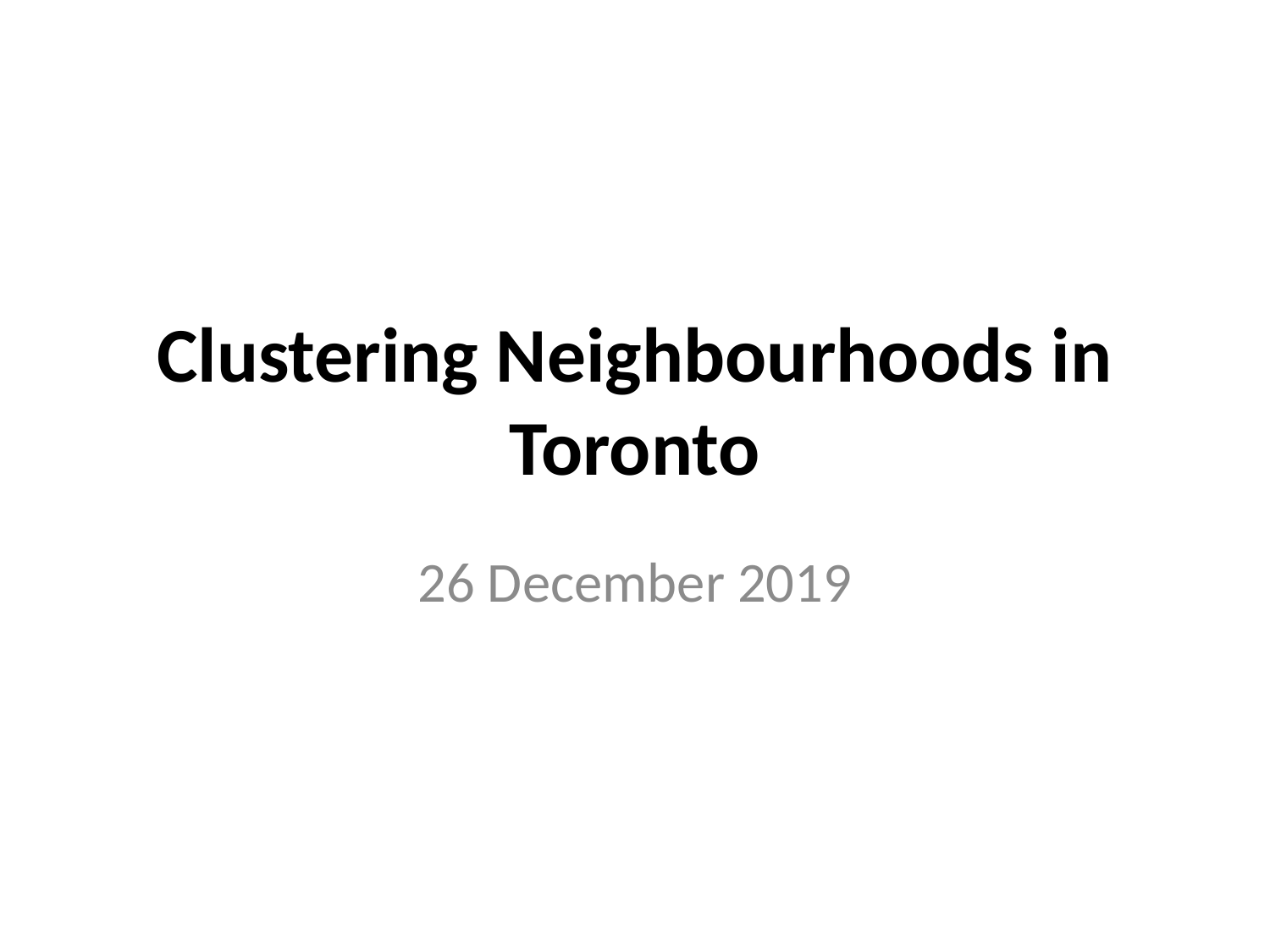

# Clustering Neighbourhoods in Toronto
26 December 2019